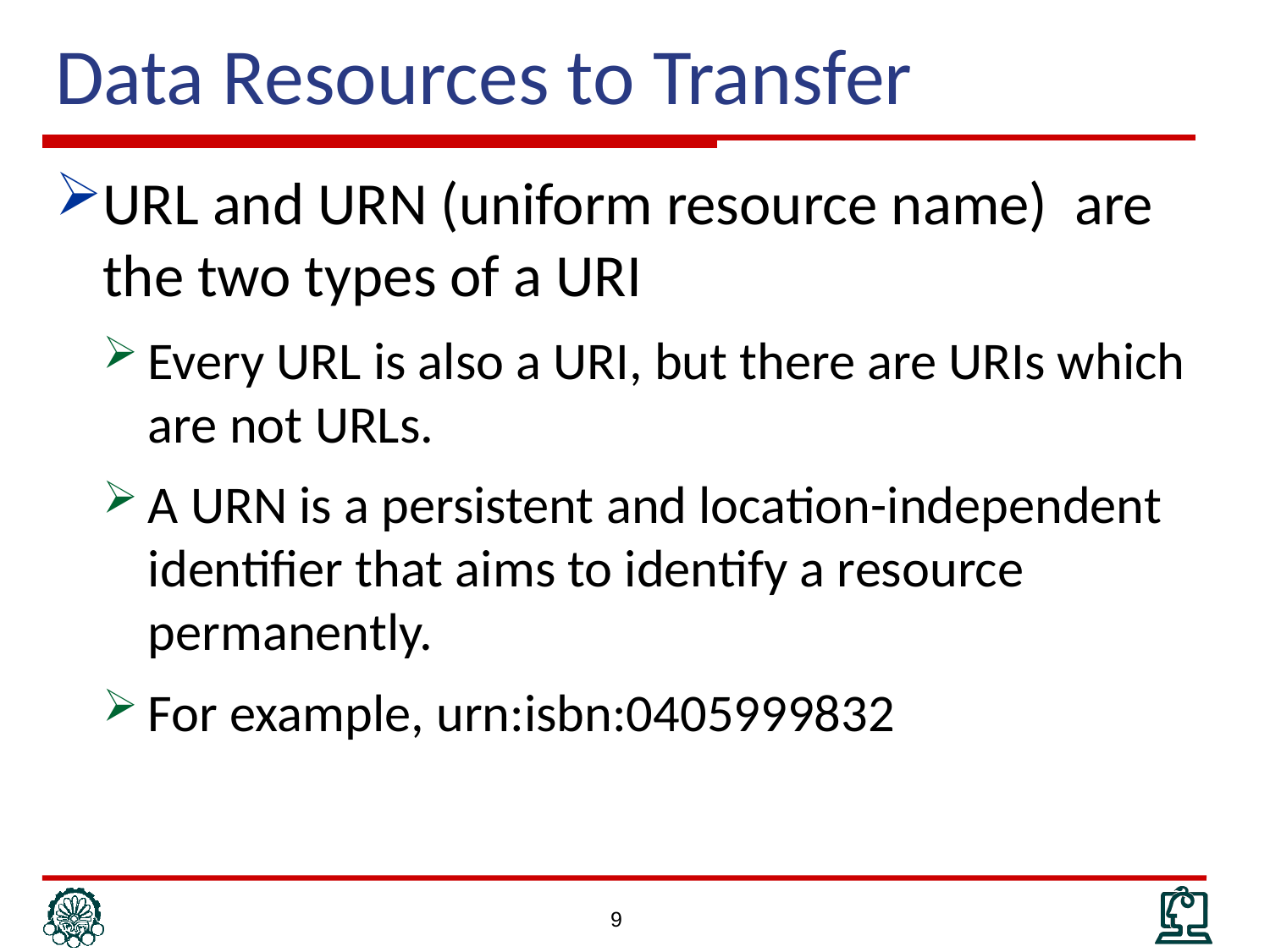

# Data Resources to Transfer
URL and URN (uniform resource name)  are the two types of a URI
Every URL is also a URI, but there are URIs which are not URLs.
A URN is a persistent and location-independent identifier that aims to identify a resource permanently.
For example, urn:isbn:0405999832

9